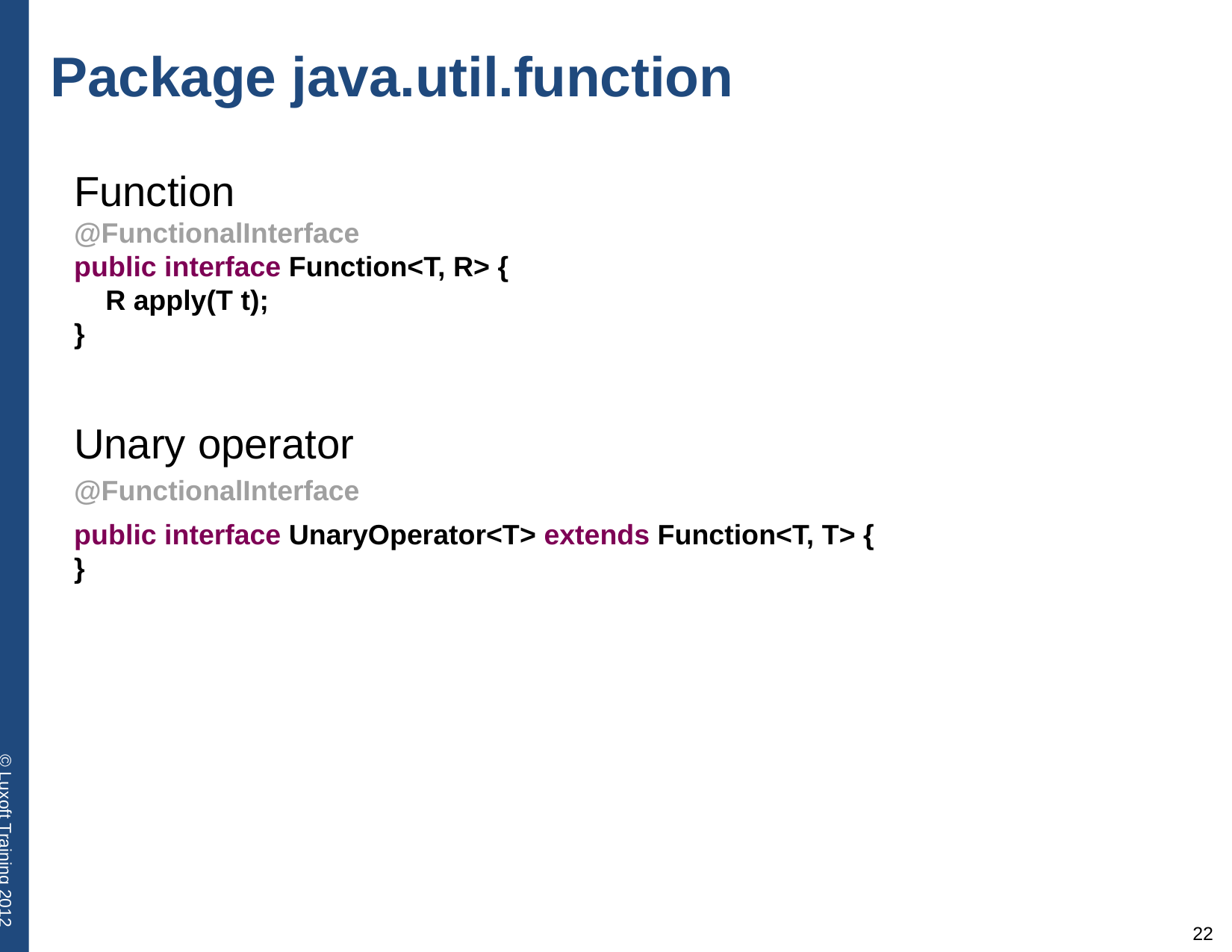

# Package java.util.function
Function
@FunctionalInterface
public interface Function<T, R> {
    R apply(T t);
}

Unary operator
@FunctionalInterface
public interface UnaryOperator<T> extends Function<T, T> {
}